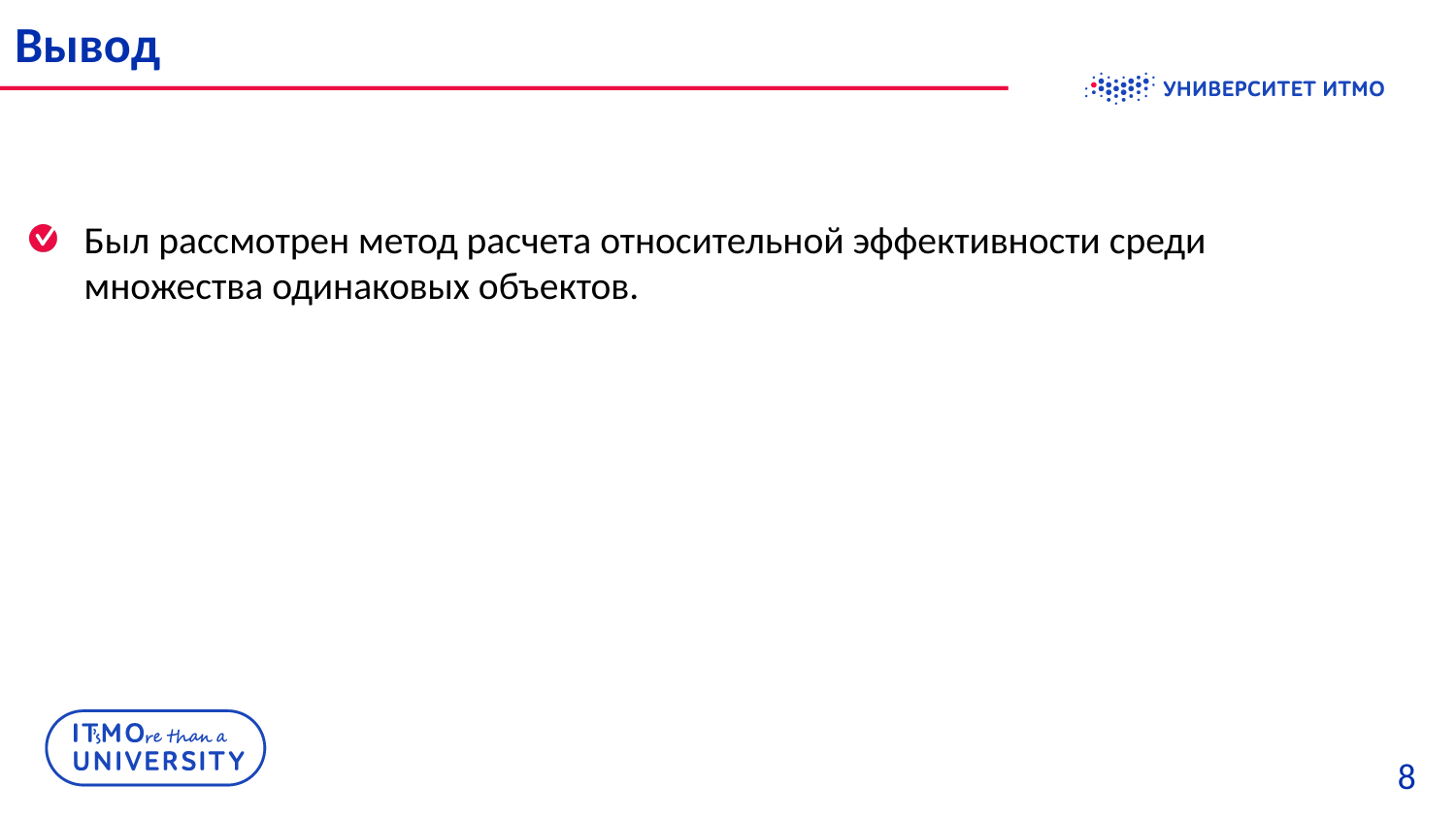

# Вывод
Был рассмотрен метод расчета относительной эффективности среди множества одинаковых объектов.